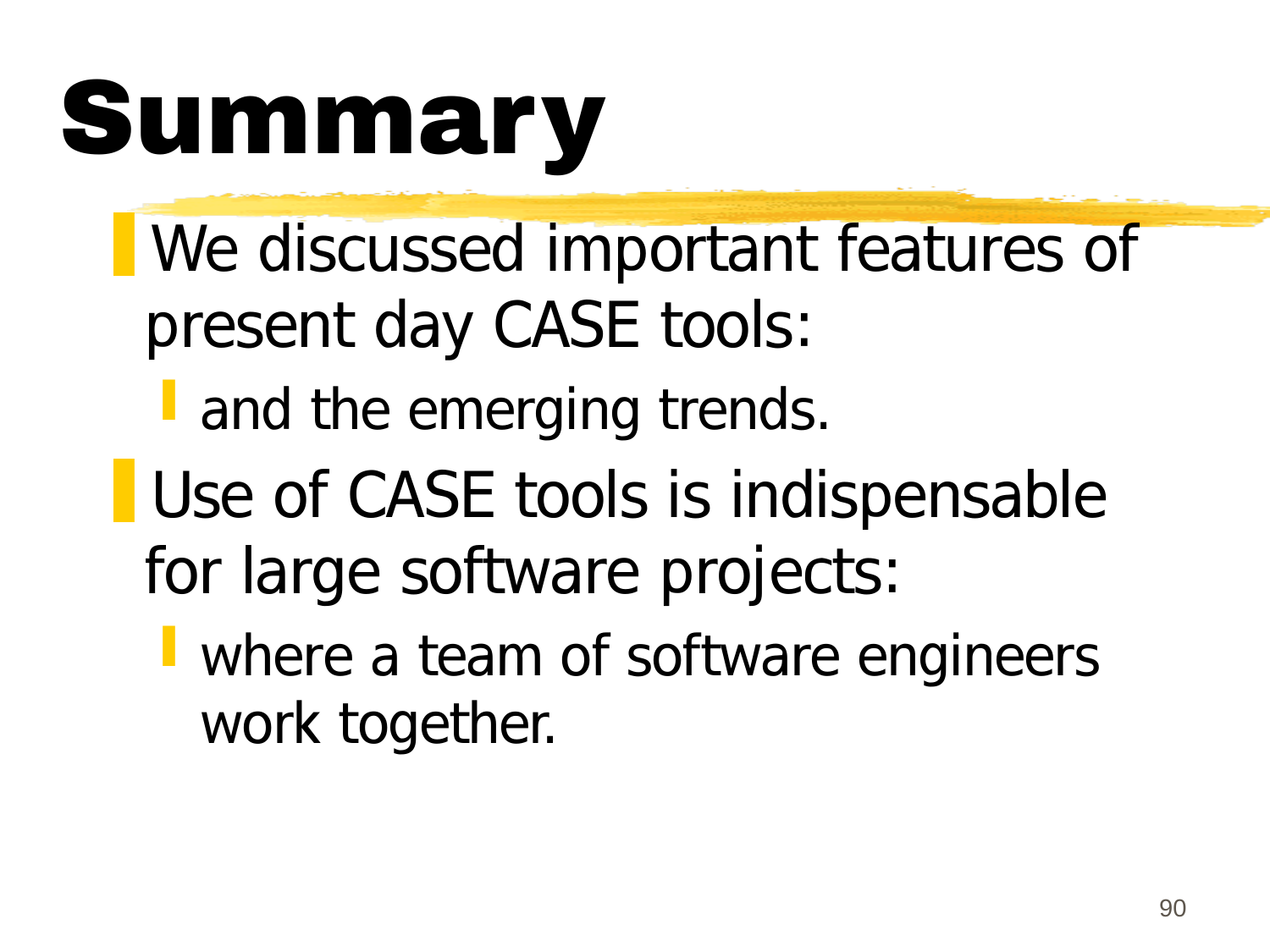

# Summary
We discussed important features of present day CASE tools:
and the emerging trends.
Use of CASE tools is indispensable for large software projects:
where a team of software engineers work together.
90